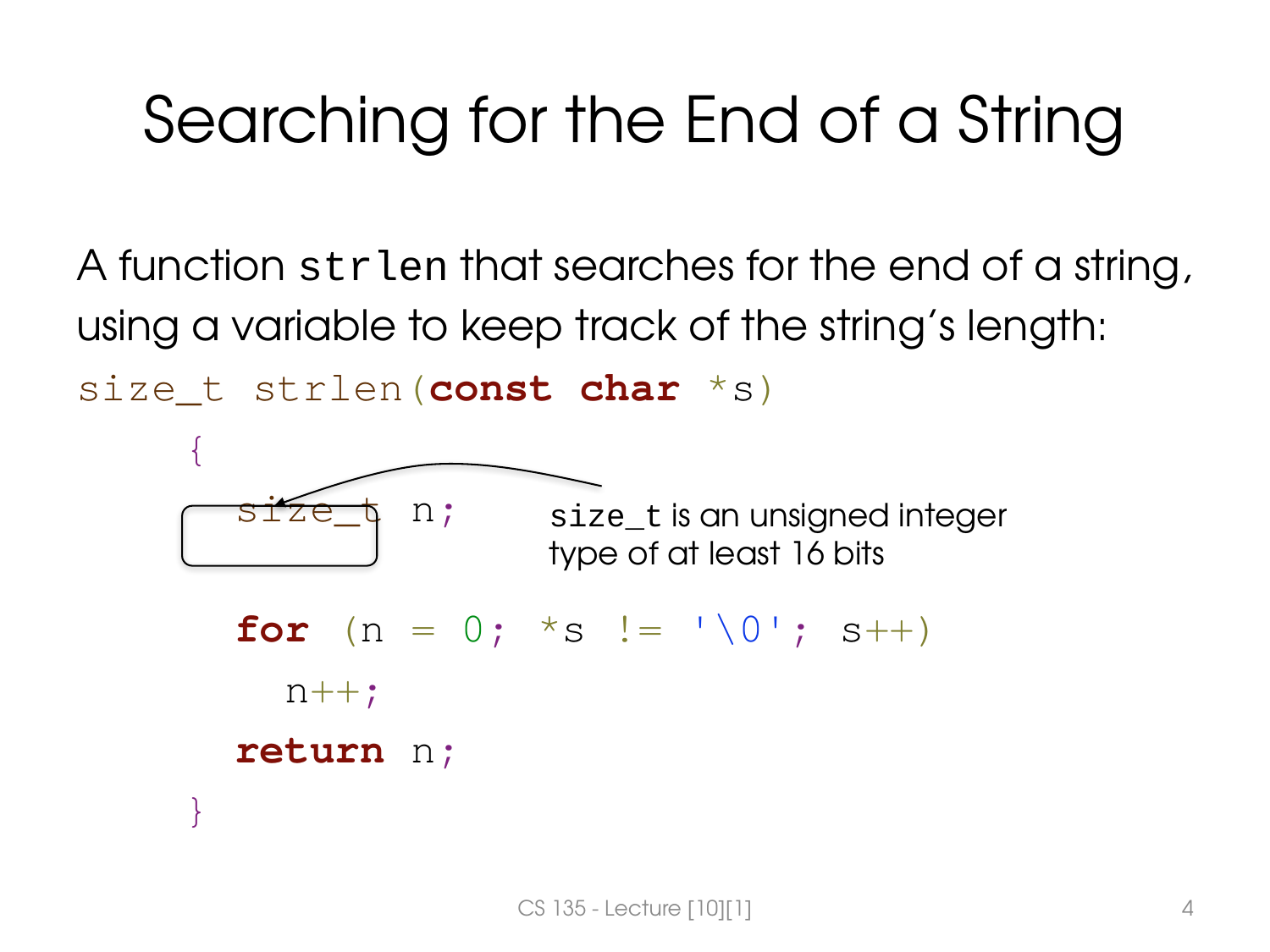

# Searching for the End of a String
A function strlen that searches for the end of a string, using a variable to keep track of the string’s length:
size_t strlen(const char *s)
	{
	  size_t n;

	  for (n = 0; *s != '\0'; s++)
	    n++;
	  return n;
	}

size_t is an unsigned integer type of at least 16 bits

CS 135 - Lecture [10][1]
4